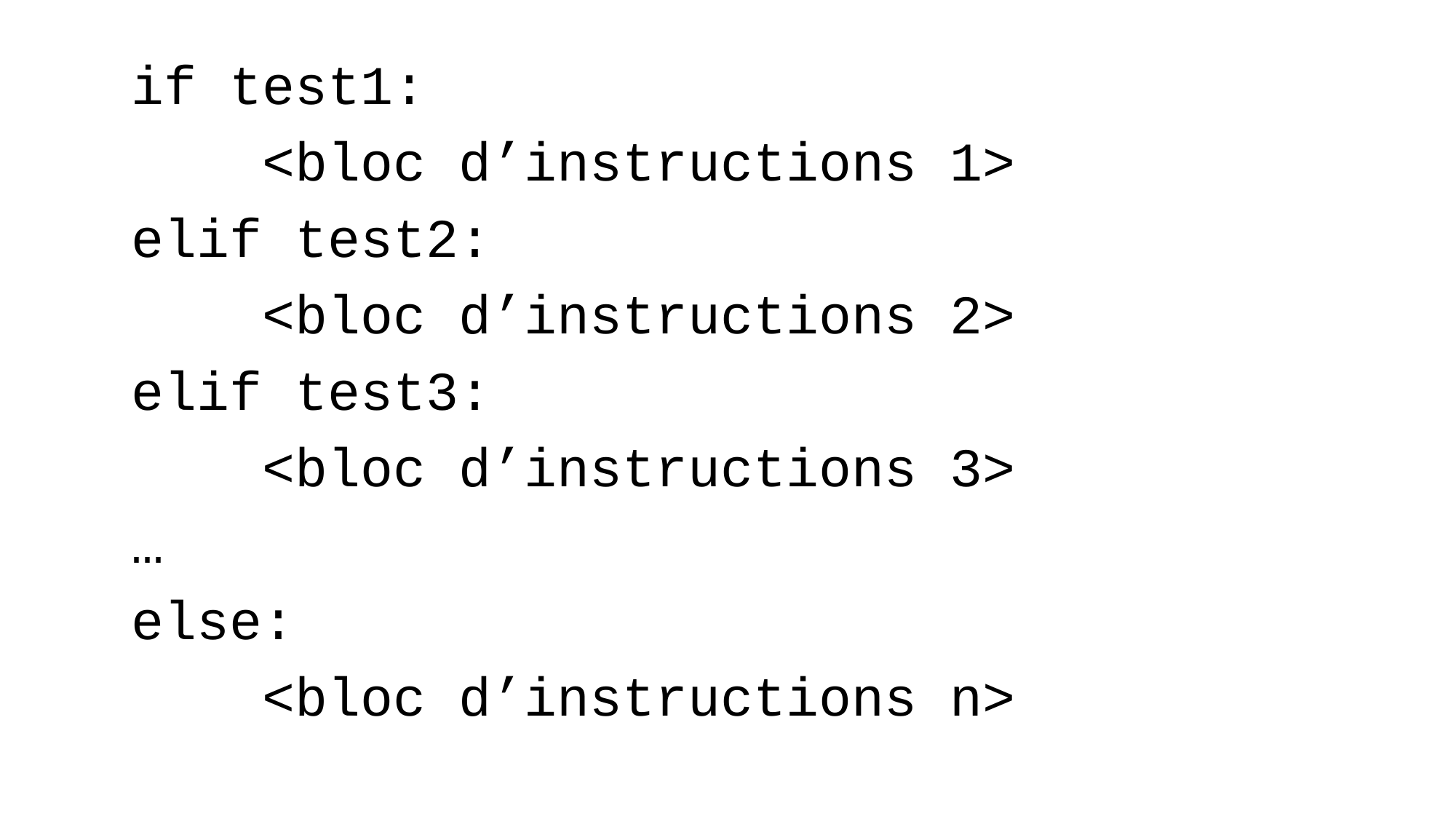

if test1:
    <bloc d’instructions 1>
elif test2:
    <bloc d’instructions 2>
elif test3:
    <bloc d’instructions 3>
…
else:
    <bloc d’instructions n>